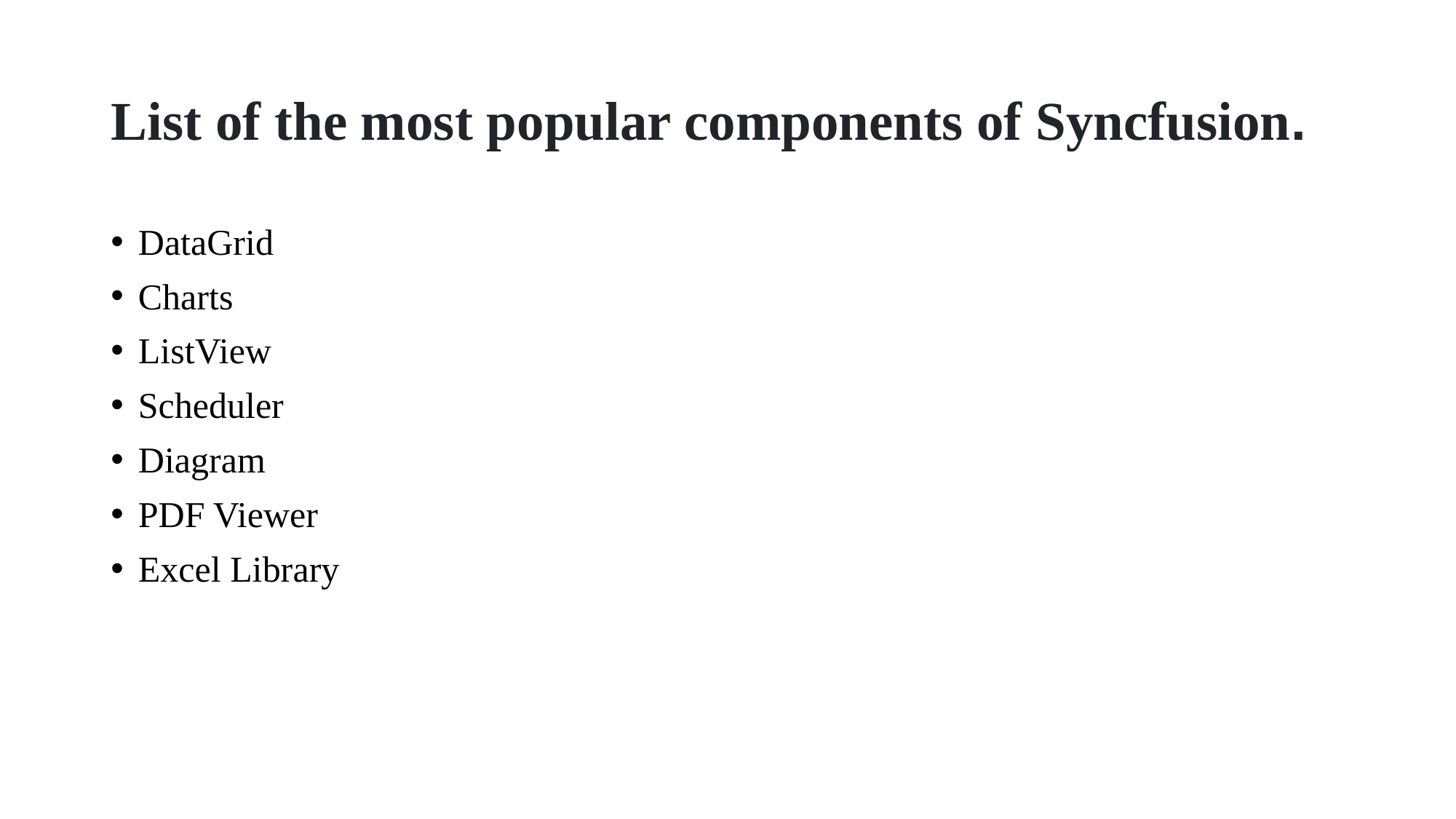

# List of the most popular components of Syncfusion.
DataGrid
Charts
ListView
Scheduler
Diagram
PDF Viewer
Excel Library